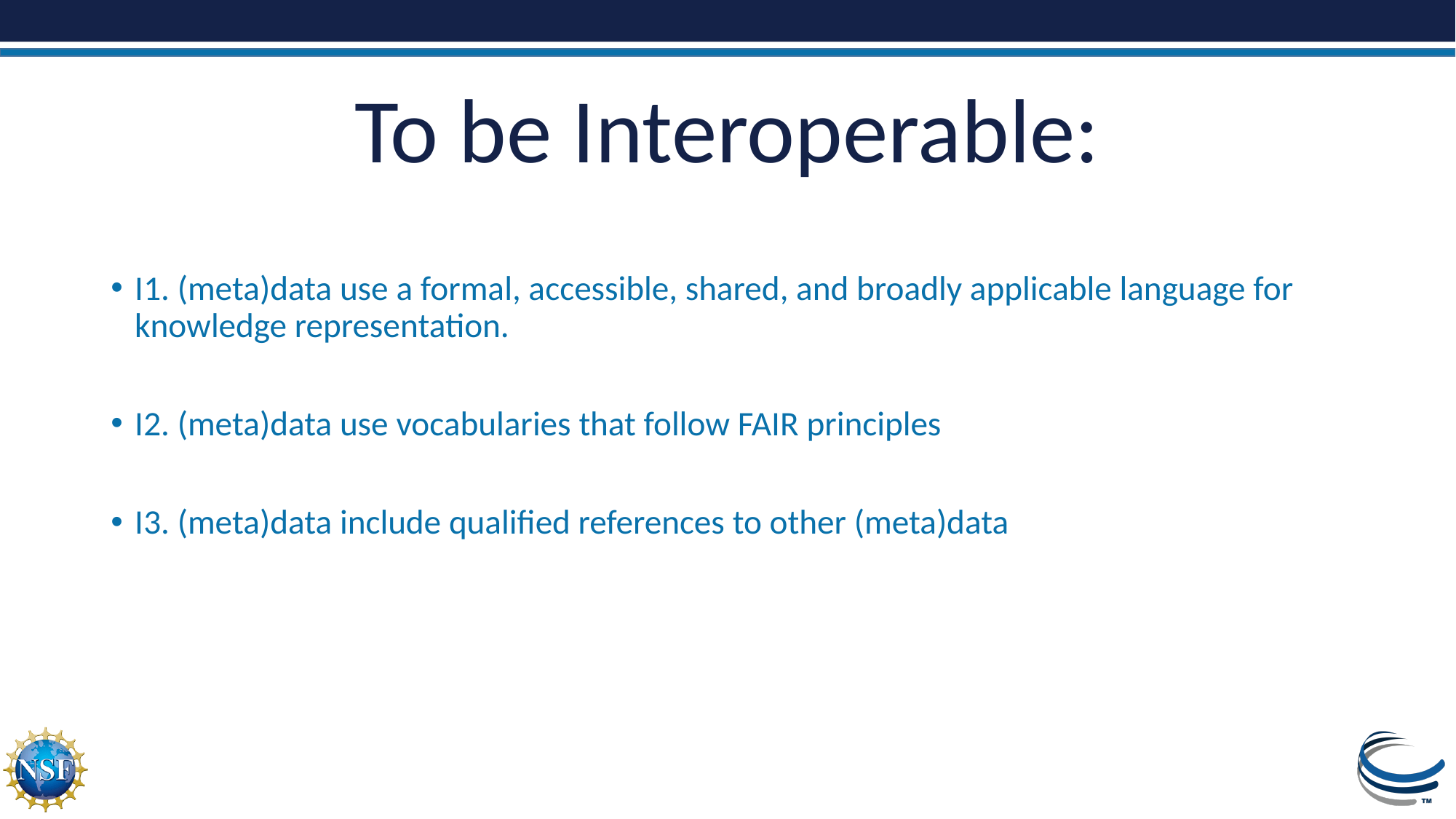

# To be Interoperable:
I1. (meta)data use a formal, accessible, shared, and broadly applicable language for knowledge representation.

I2. (meta)data use vocabularies that follow FAIR principles

I3. (meta)data include qualified references to other (meta)data